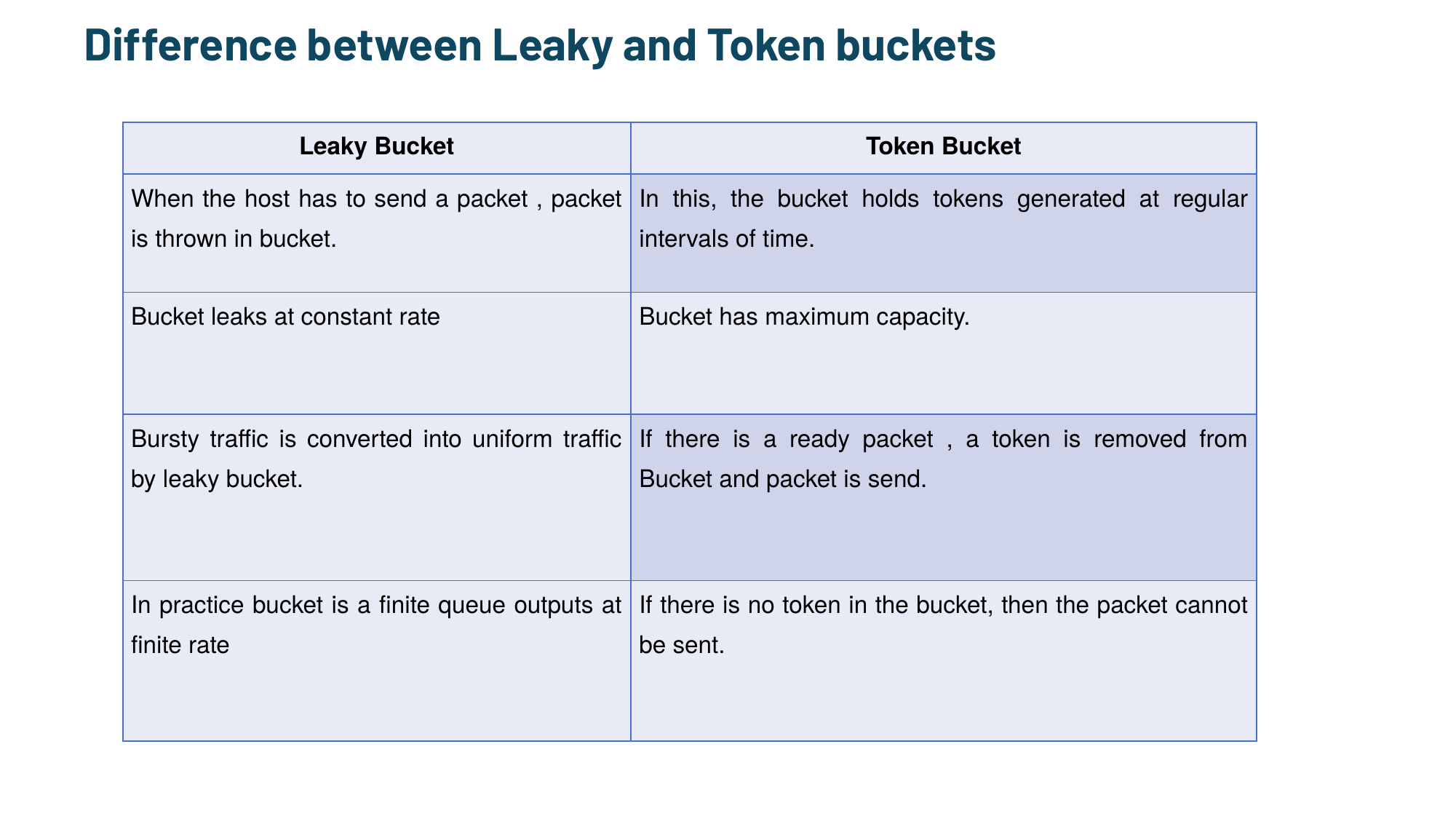

# Difference between Leaky and Token buckets
| Leaky Bucket | Token Bucket |
| --- | --- |
| When the host has to send a packet , packet is thrown in bucket. | In this, the bucket holds tokens generated at regular intervals of time. |
| Bucket leaks at constant rate | Bucket has maximum capacity. |
| Bursty traffic is converted into uniform traffic by leaky bucket. | If there is a ready packet , a token is removed from Bucket and packet is send. |
| In practice bucket is a finite queue outputs at finite rate | If there is no token in the bucket, then the packet cannot be sent. |